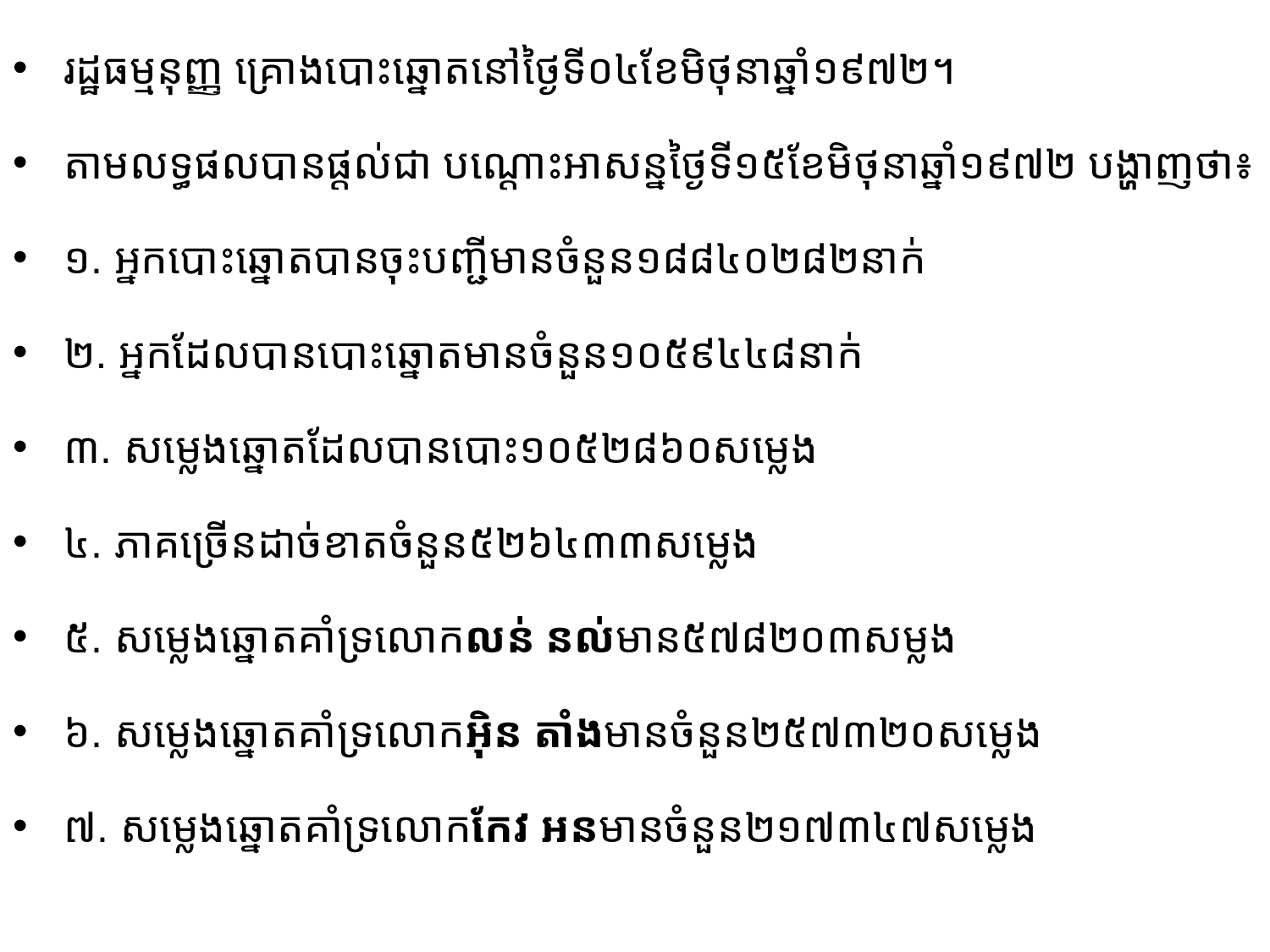

រដ្ឋធម្មនុញ្ញ គ្រោងបោះឆ្នោតនៅ​ថ្ងៃទី០៤​ខែមិថុនា​ឆ្នាំ១៩៧២។
តាមលទ្ធផលបានផ្ដល់​ជា បណ្ដោះអាសន្ន​ថ្ងៃទី១៥ខែមិថុនាឆ្នាំ១៩៧២​ ​បង្ហាញ​ថា៖
១. អ្នកបោះឆ្នោតបានចុះបញ្ជីមានចំនួន១៨៨៤០២៨២នាក់
២. អ្នកដែលបានបោះឆ្នោតមានចំនួន១០៥៩៤៤៨នាក់
៣. សម្លេងឆ្នោតដែលបានបោះ១០៥២៨៦០សម្លេង
៤. ភាគច្រើនដាច់ខាតចំនួន៥២៦៤៣៣សម្លេង
៥. សម្លេងឆ្នោតគាំទ្រលោកលន់ នល់មាន​​៥៧៨២០៣សម្លង
៦. សម្លេងឆ្នោតគាំទ្រលោកអ៊ិន តាំង​មានចំនួន២៥៧៣២០សម្លេង
៧. សម្លេងឆ្នោតគាំទ្រលោកកែវ អនមានចំនួន២១៧៣៤៧សម្លេង